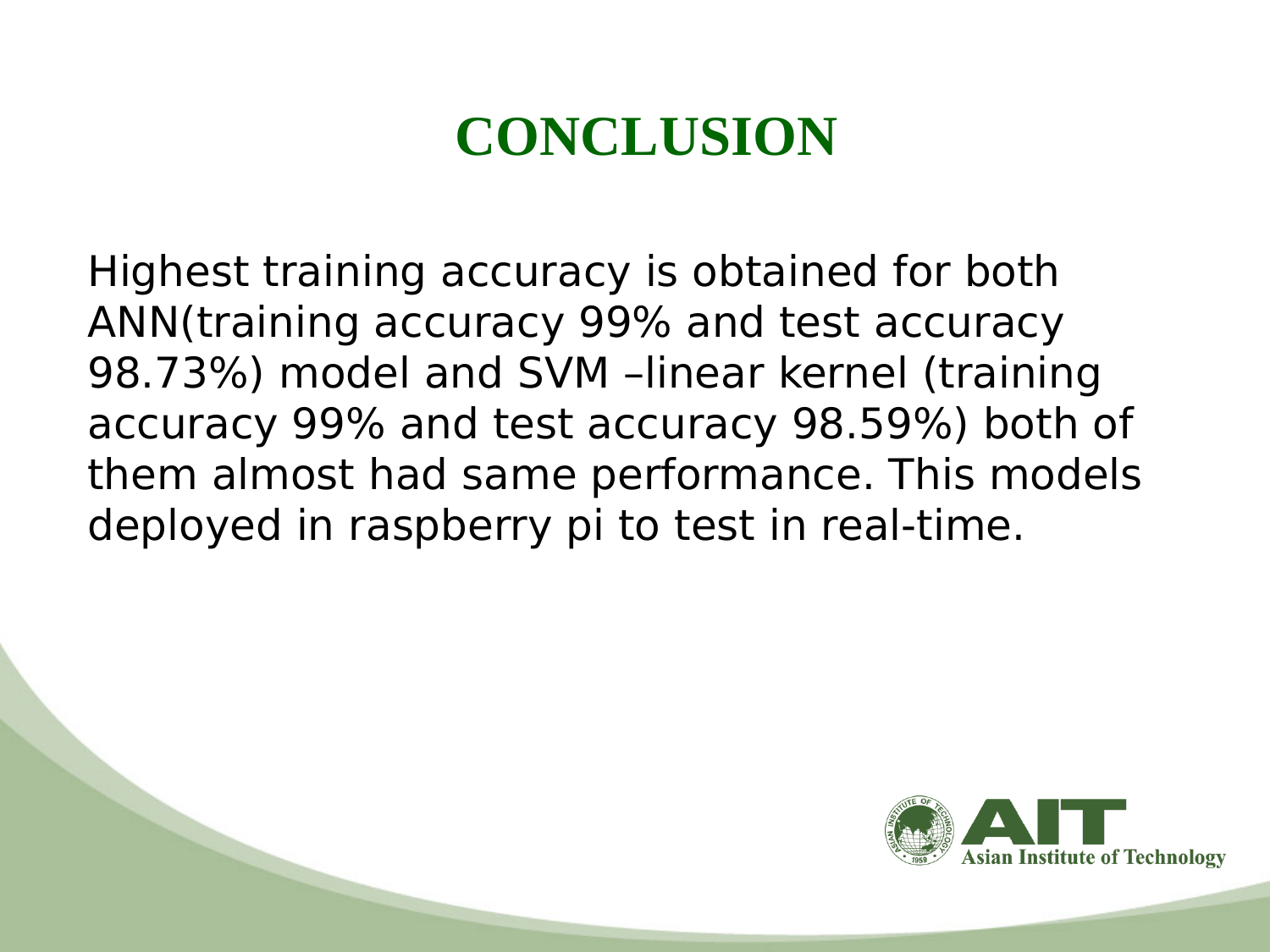

# CONCLUSION
Highest training accuracy is obtained for both ANN(training accuracy 99% and test accuracy 98.73%) model and SVM –linear kernel (training accuracy 99% and test accuracy 98.59%) both of them almost had same performance. This models deployed in raspberry pi to test in real-time.